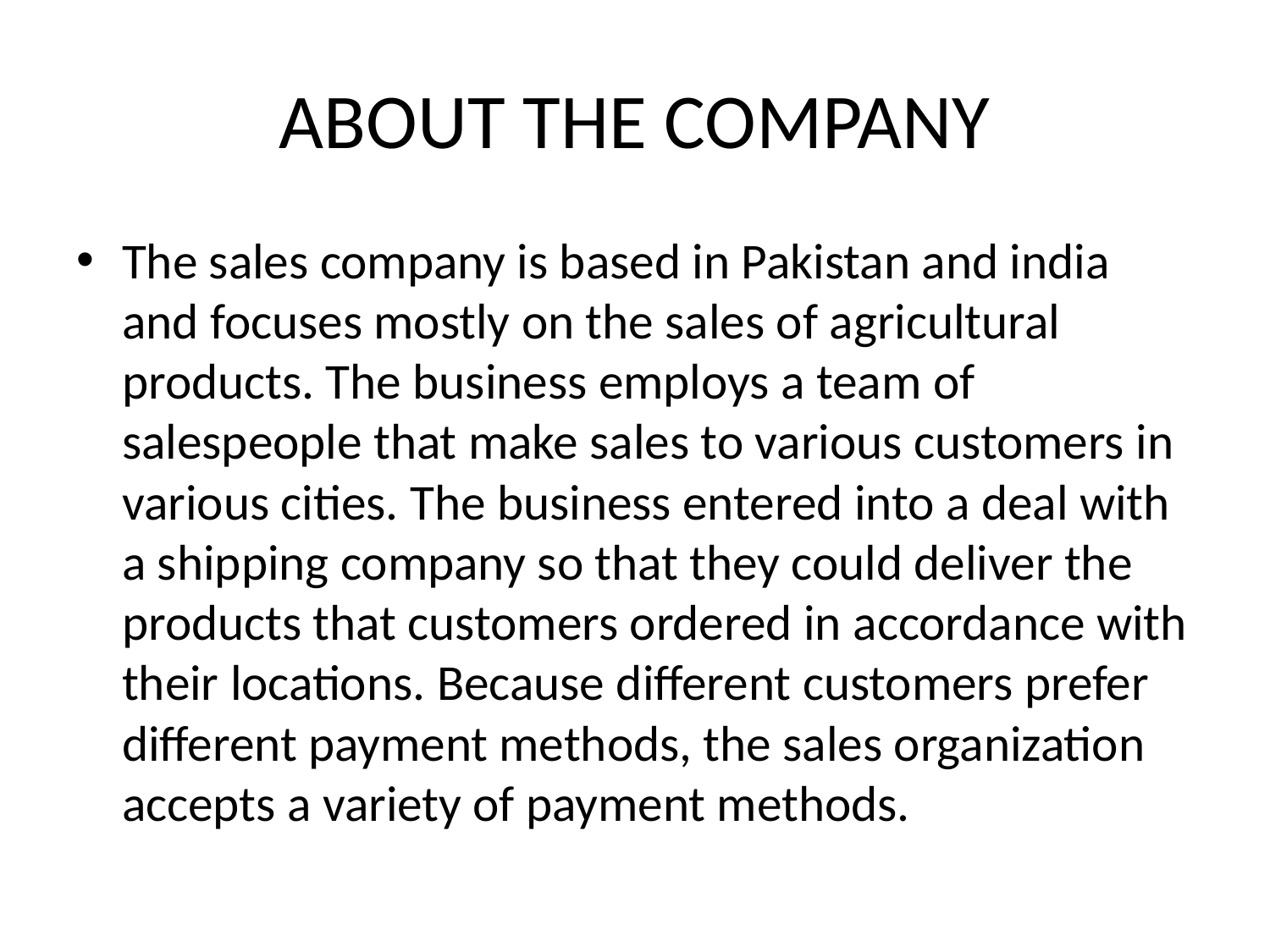

# ABOUT THE COMPANY
The sales company is based in Pakistan and india and focuses mostly on the sales of agricultural products. The business employs a team of salespeople that make sales to various customers in various cities. The business entered into a deal with a shipping company so that they could deliver the products that customers ordered in accordance with their locations. Because different customers prefer different payment methods, the sales organization accepts a variety of payment methods.